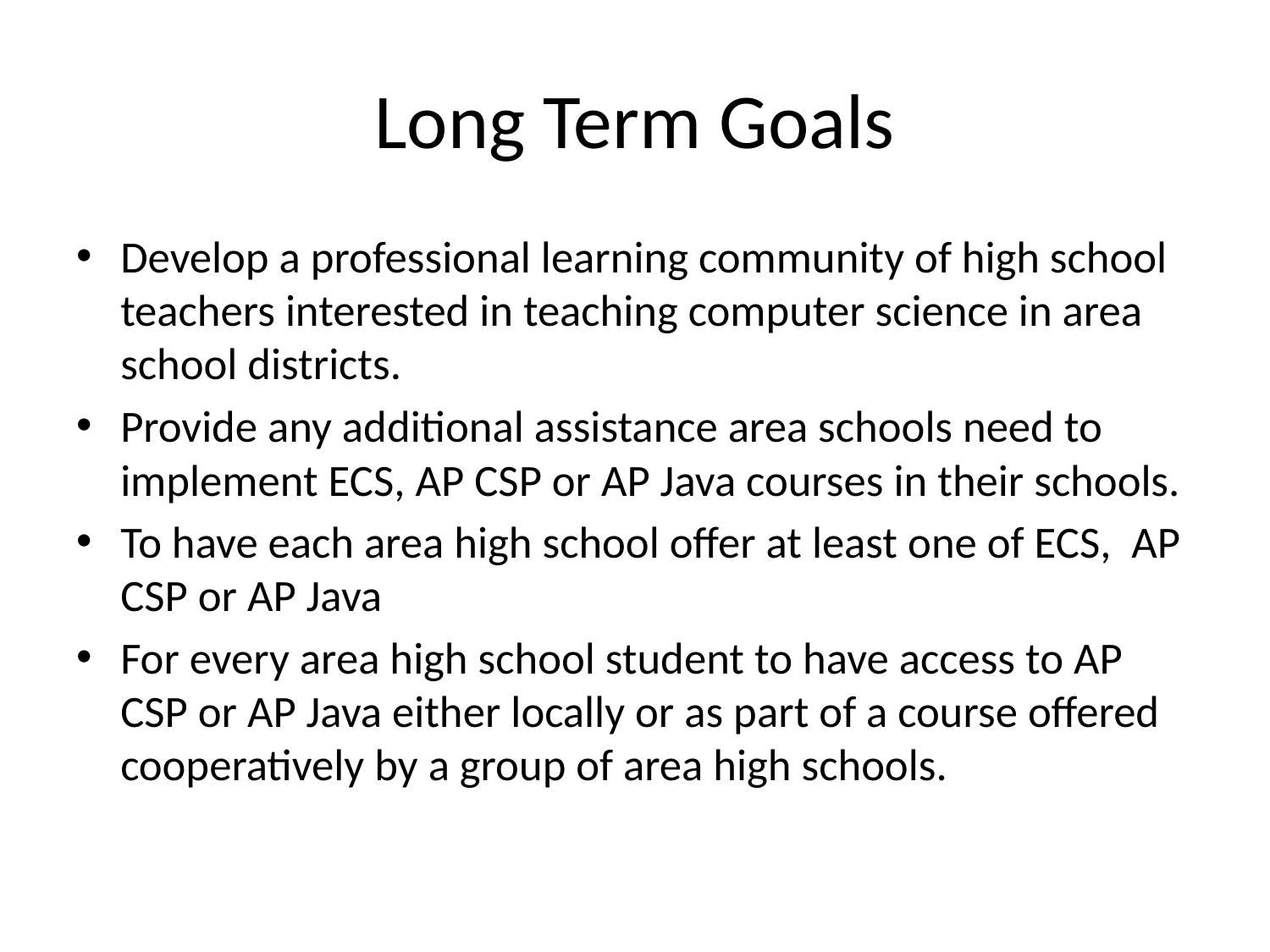

# Long Term Goals
Develop a professional learning community of high school teachers interested in teaching computer science in area school districts.
Provide any additional assistance area schools need to implement ECS, AP CSP or AP Java courses in their schools.
To have each area high school offer at least one of ECS,  AP CSP or AP Java
For every area high school student to have access to AP CSP or AP Java either locally or as part of a course offered cooperatively by a group of area high schools.